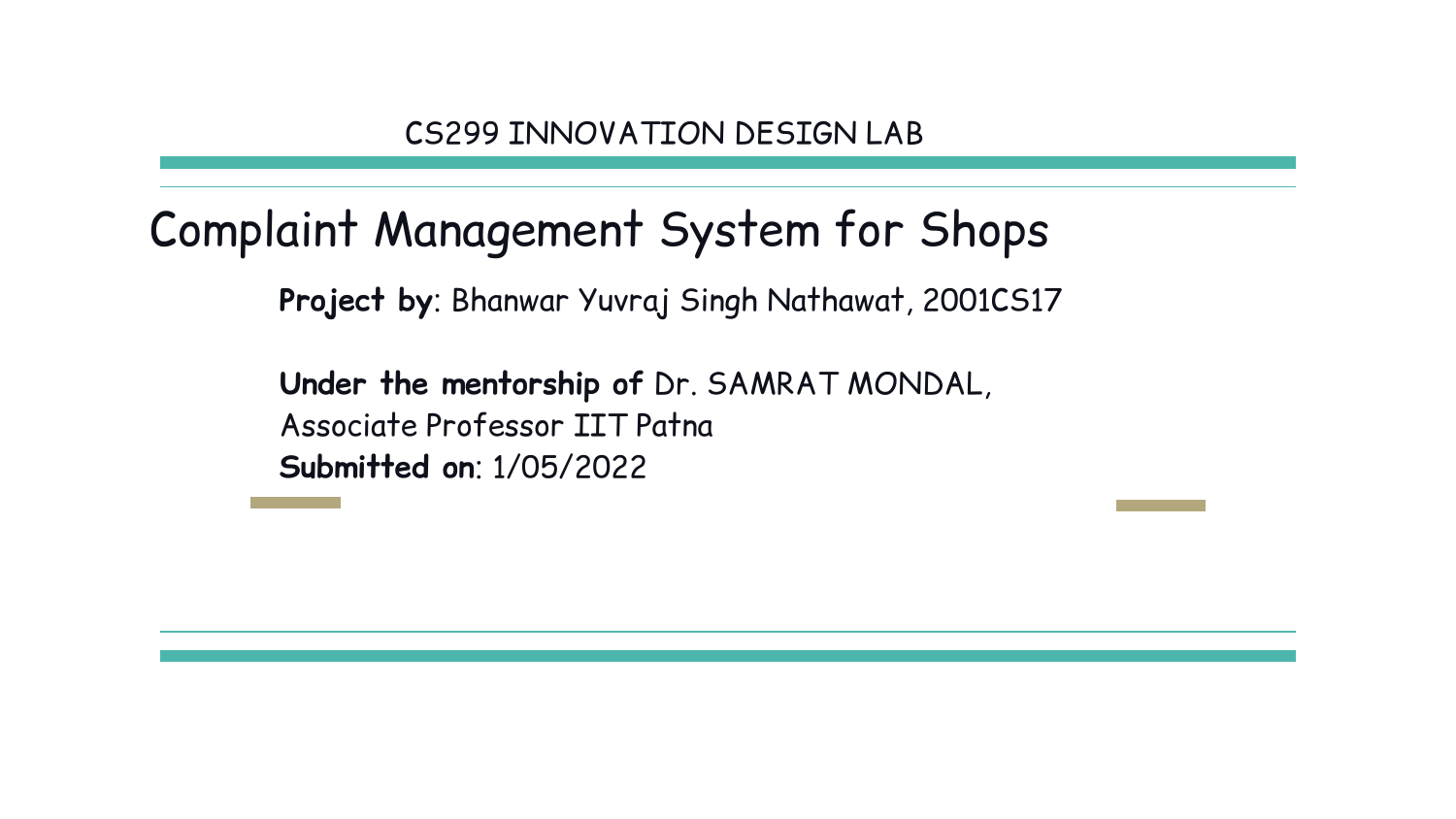

# Complaint Management System for Shops

              CS299 INNOVATION DESIGN LAB

Project by: Bhanwar Yuvraj Singh Nathawat, 2001CS17

Under the mentorship of Dr. SAMRAT MONDAL, Associate Professor IIT Patna
Submitted on: 1/05/2022